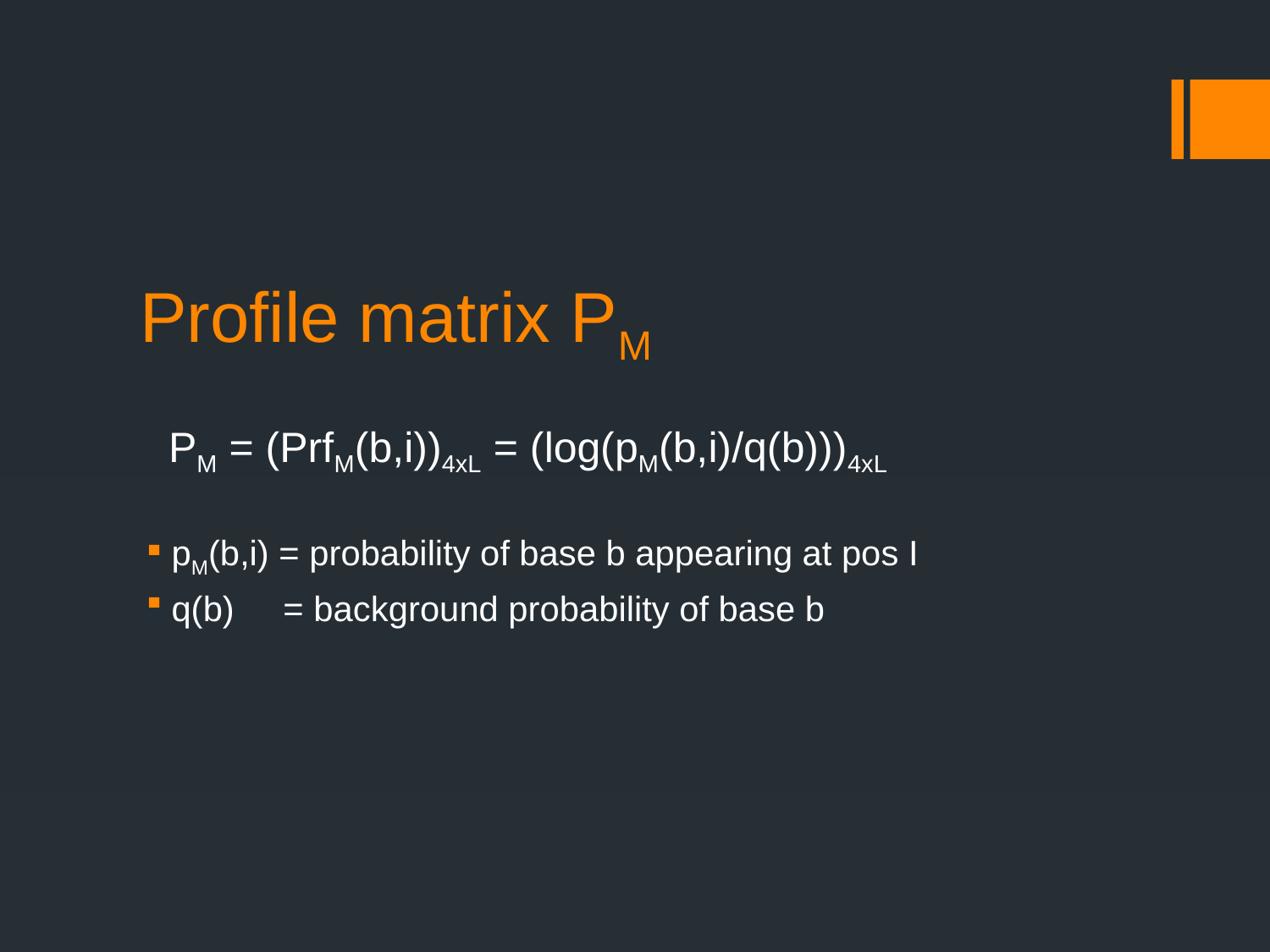

# Profile matrix PM
PM = (PrfM(b,i))4xL = (log(pM(b,i)/q(b)))4xL
pM(b,i) = probability of base b appearing at pos I
q(b)     = background probability of base b